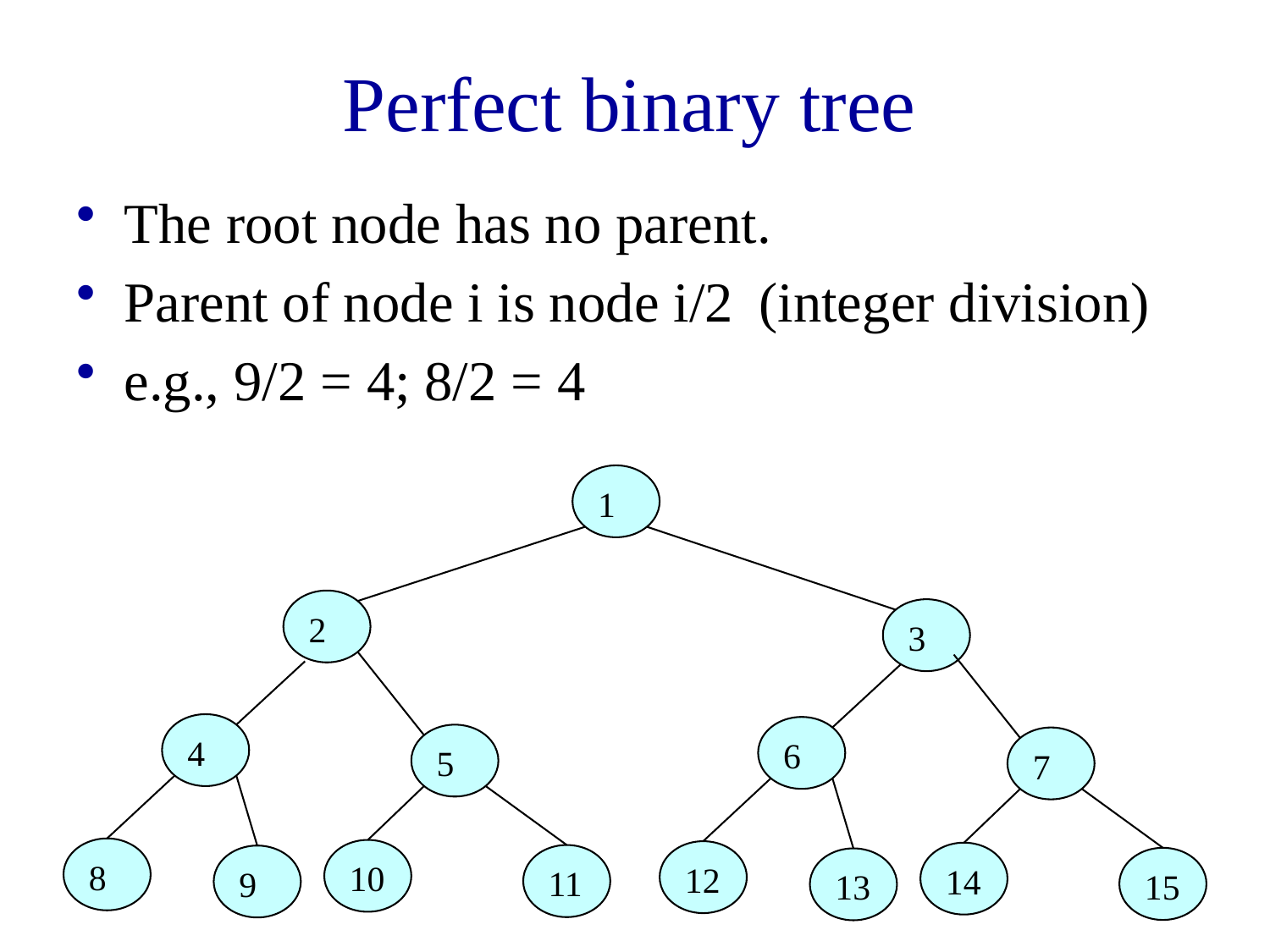

# Perfect binary tree
The root node has no parent.
Parent of node i is node i/2	(integer division)
e.g., 9/2 = 4; 8/2 = 4
1
2
3
4
6
5
7
8
10
12
14
11
9
15
13